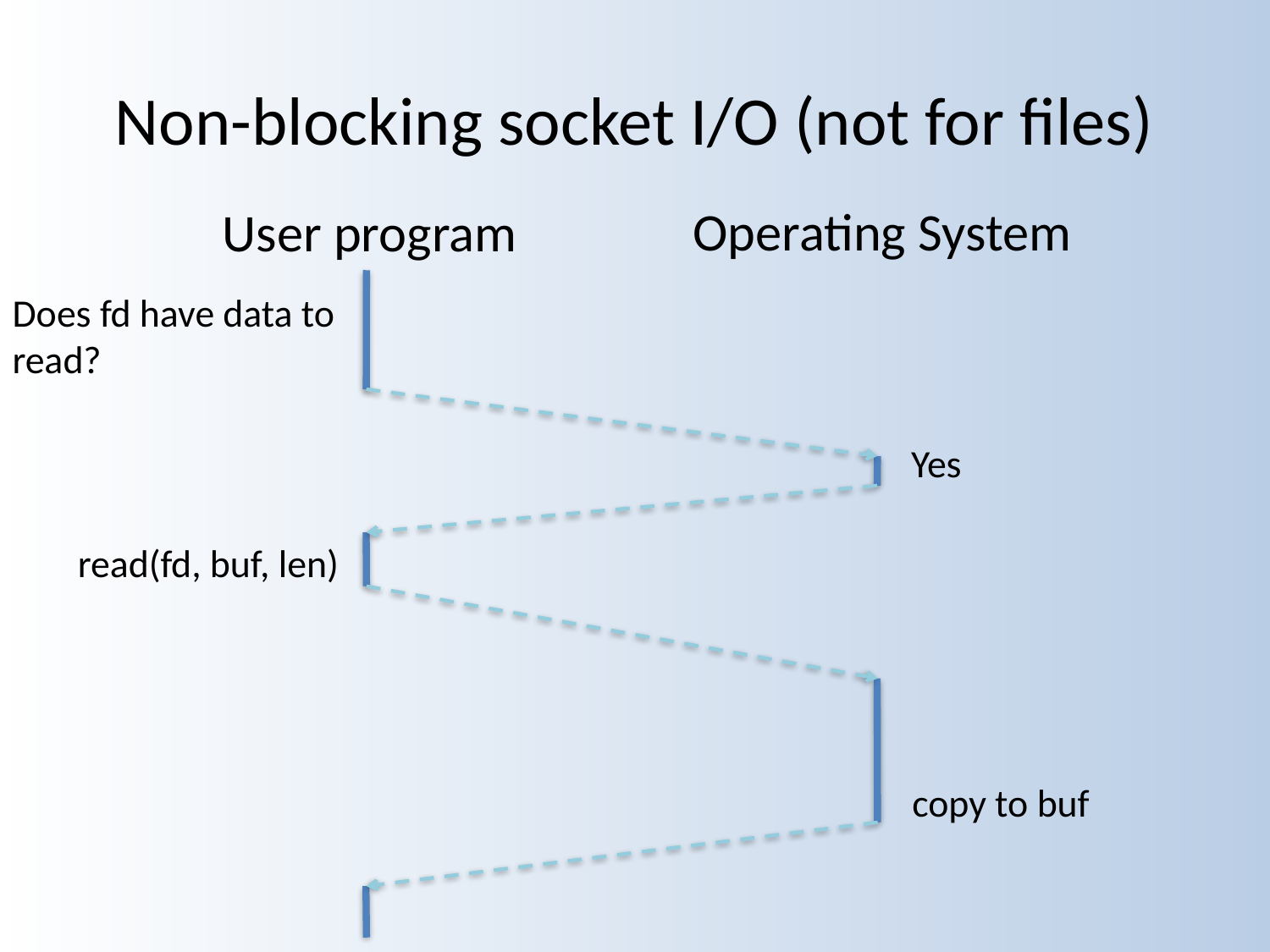

# Non-blocking socket I/O (not for files)
Operating System
User program
Does fd have data to read?
Yes
read(fd, buf, len)
copy to buf